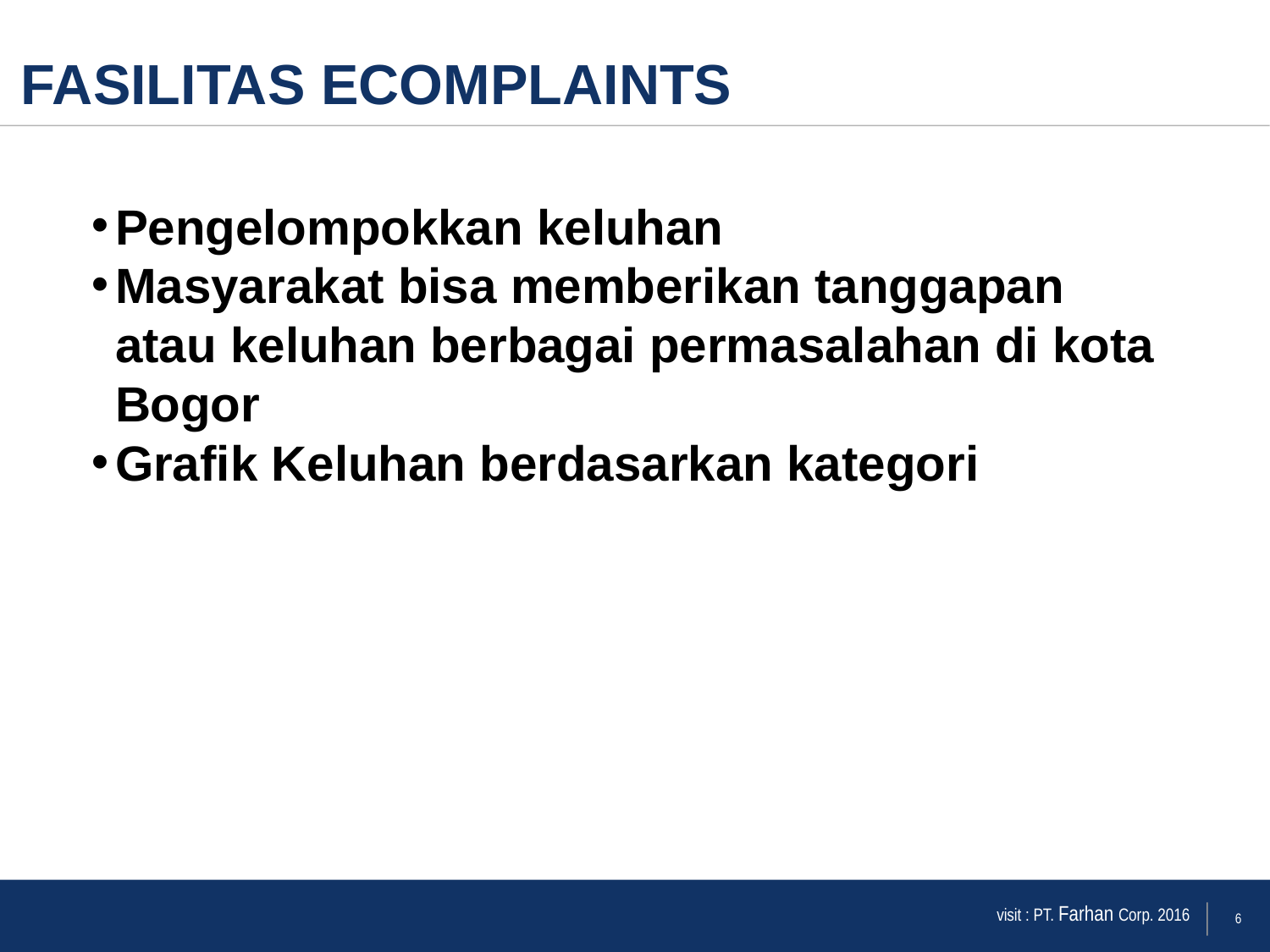

# FASILITAS ECOMPLAINTS
Pengelompokkan keluhan
Masyarakat bisa memberikan tanggapan atau keluhan berbagai permasalahan di kota Bogor
Grafik Keluhan berdasarkan kategori